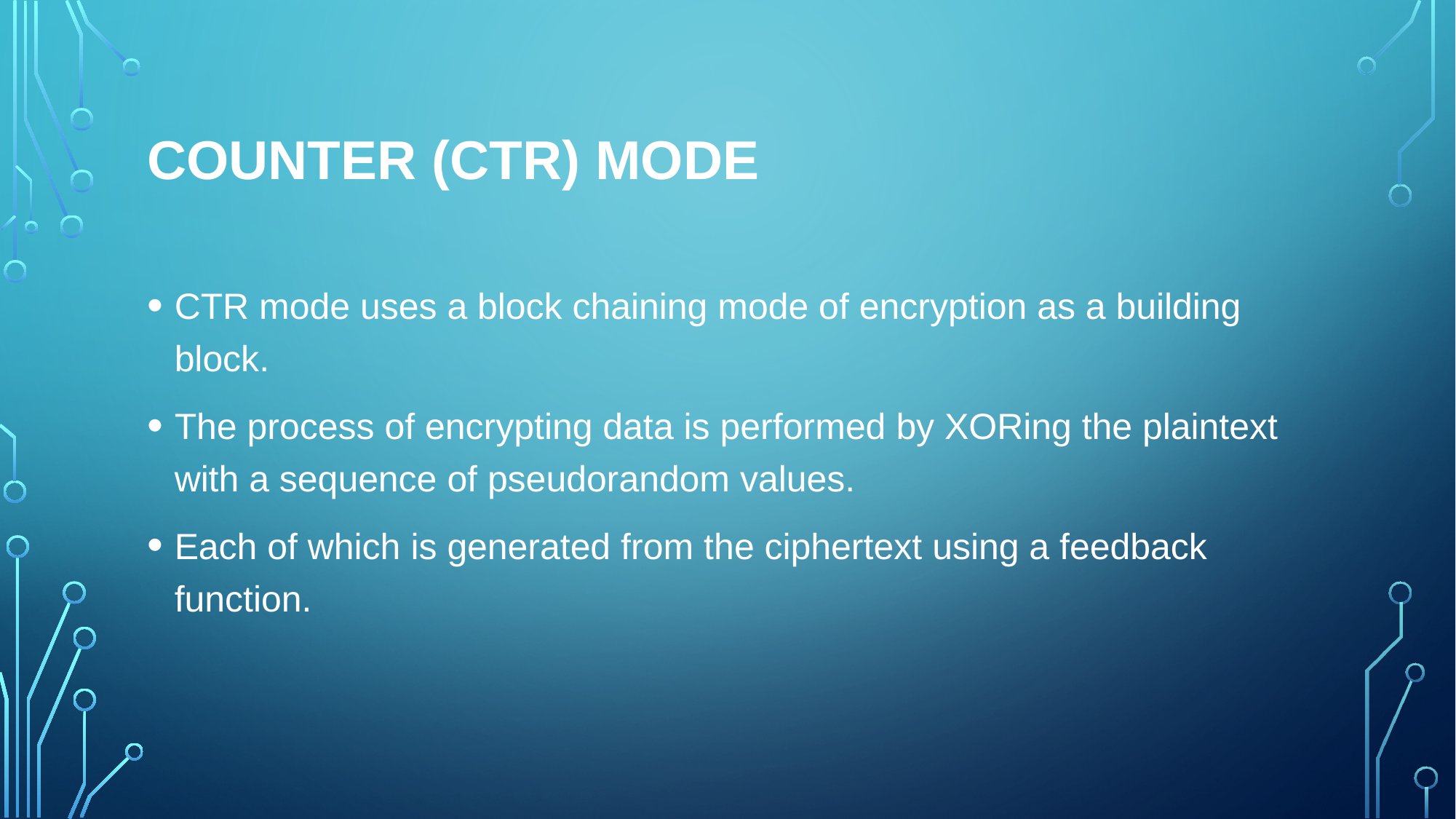

# Counter (CTR) mode
CTR mode uses a block chaining mode of encryption as a building block.
The process of encrypting data is performed by XORing the plaintext with a sequence of pseudorandom values.
Each of which is generated from the ciphertext using a feedback function.